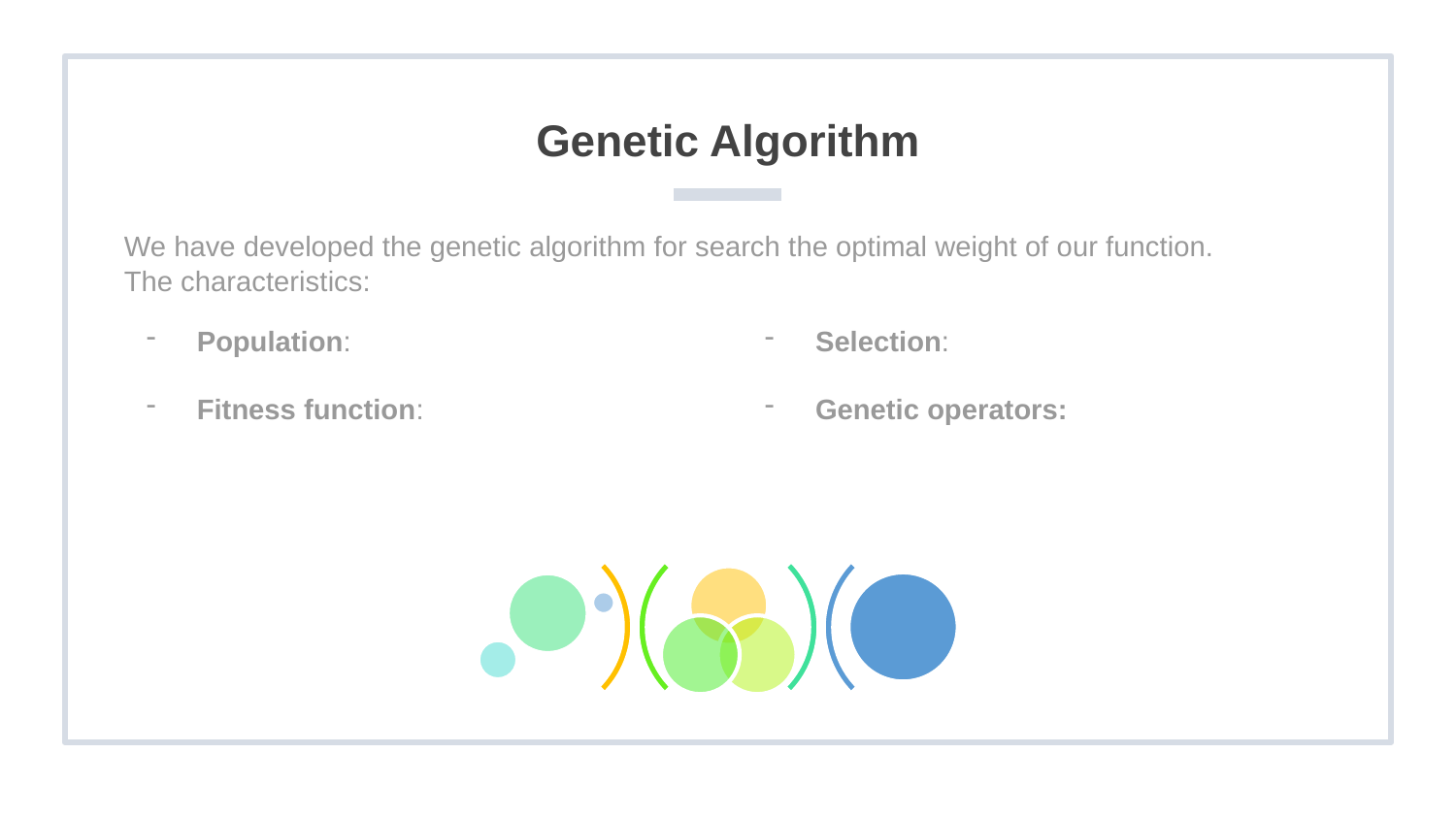

# Genetic Algorithm
We have developed the genetic algorithm for search the optimal weight of our function. The characteristics:
Selection:

Genetic operators:
Population:

Fitness function: